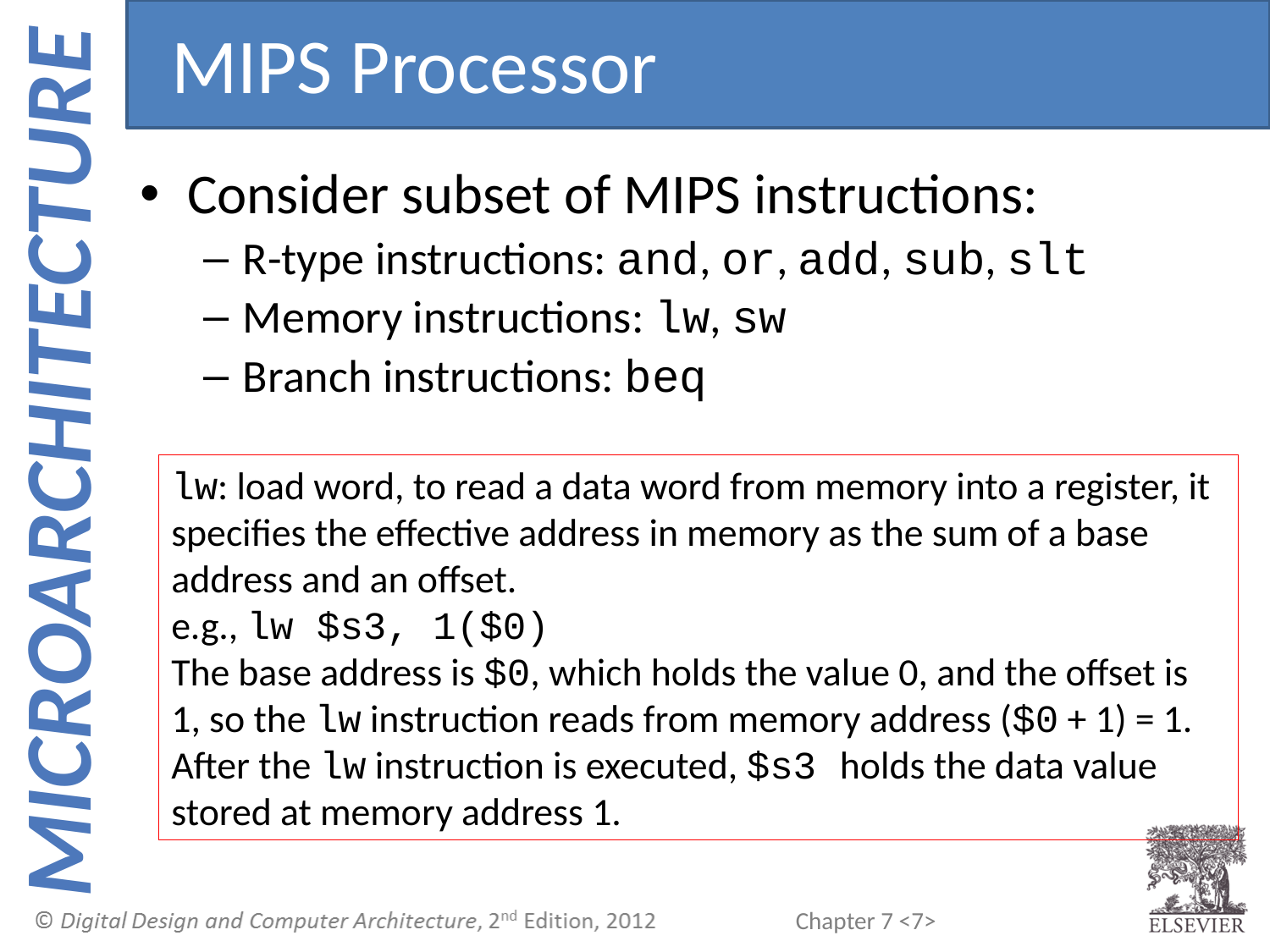

MIPS Processor
Consider subset of MIPS instructions:
R-type instructions: and, or, add, sub, slt
Memory instructions: lw, sw
Branch instructions: beq

lw: load word, to read a data word from memory into a register, it specifies the effective address in memory as the sum of a base address and an offset.
e.g., lw $s3, 1($0)
The base address is $0, which holds the value 0, and the offset is 1, so the lw instruction reads from memory address ($0 + 1) = 1.
After the lw instruction is executed, $s3 holds the data value stored at memory address 1.